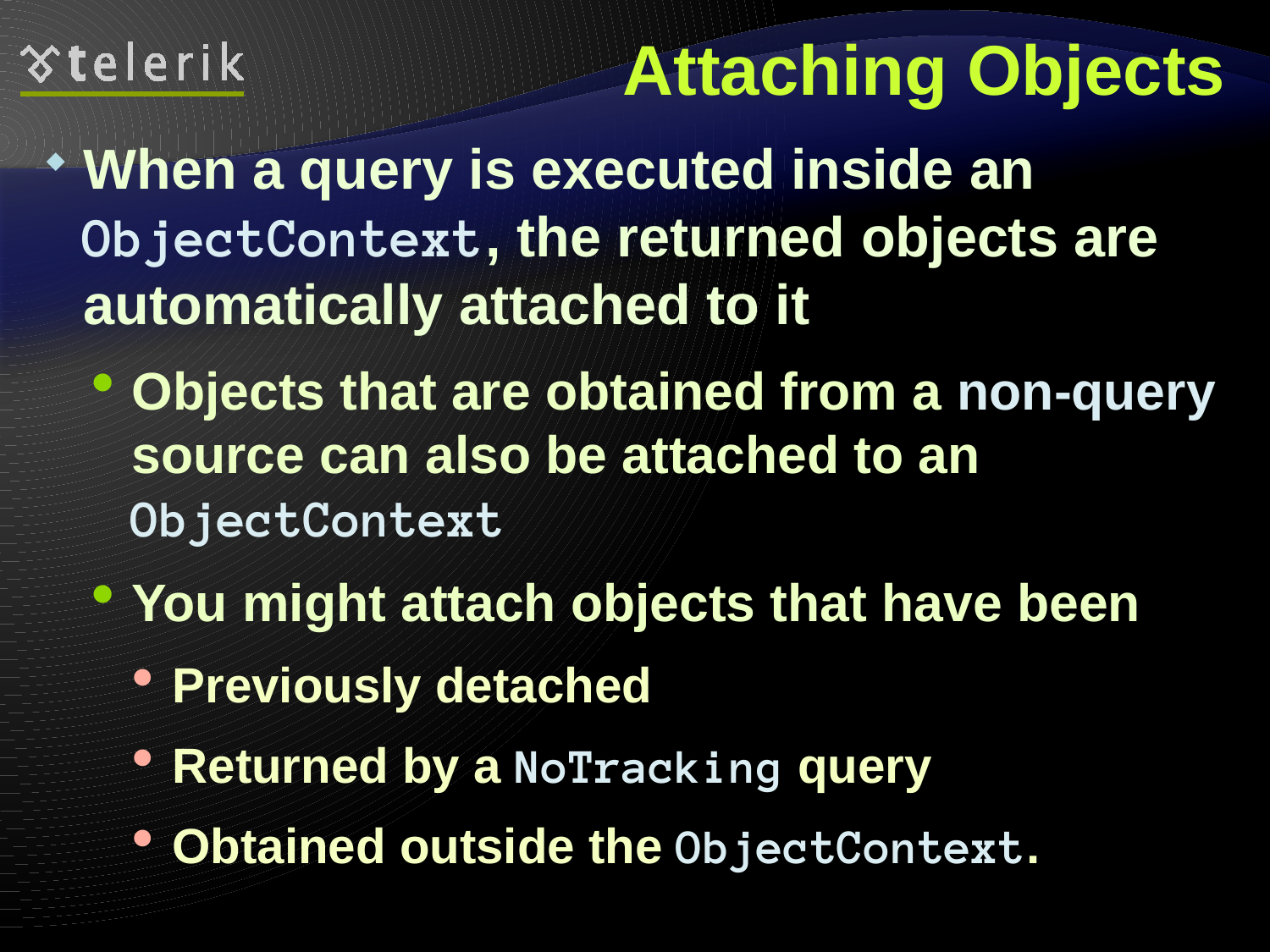

# Attaching Objects
When a query is executed inside an ObjectContext, the returned objects are automatically attached to it
Objects that are obtained from a non-query source can also be attached to an ObjectContext
You might attach objects that have been
Previously detached
Returned by a NoTracking query
Obtained outside the ObjectContext.